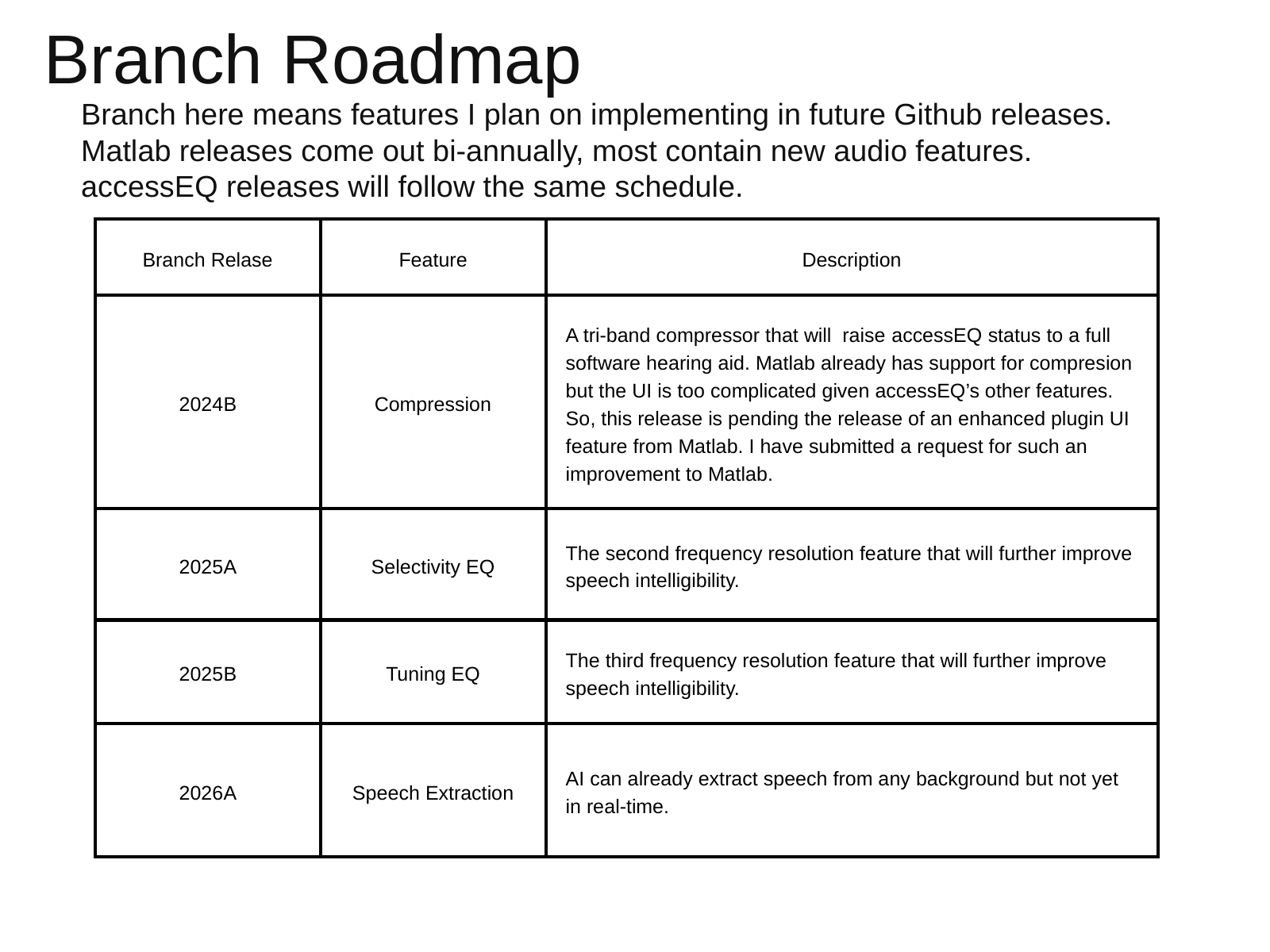

Branch Roadmap
Branch here means features I plan on implementing in future Github releases. Matlab releases come out bi-annually, most contain new audio features. accessEQ releases will follow the same schedule.

| Branch Relase | Feature | Description |
| --- | --- | --- |
| 2024B | Compression | A tri-band compressor that will raise accessEQ status to a full software hearing aid. Matlab already has support for compresion but the UI is too complicated given accessEQ’s other features. So, this release is pending the release of an enhanced plugin UI feature from Matlab. I have submitted a request for such an improvement to Matlab. |
| 2025A | Selectivity EQ | The second frequency resolution feature that will further improve speech intelligibility. |
| 2025B | Tuning EQ | The third frequency resolution feature that will further improve speech intelligibility. |
| 2026A | Speech Extraction | AI can already extract speech from any background but not yet in real-time. |